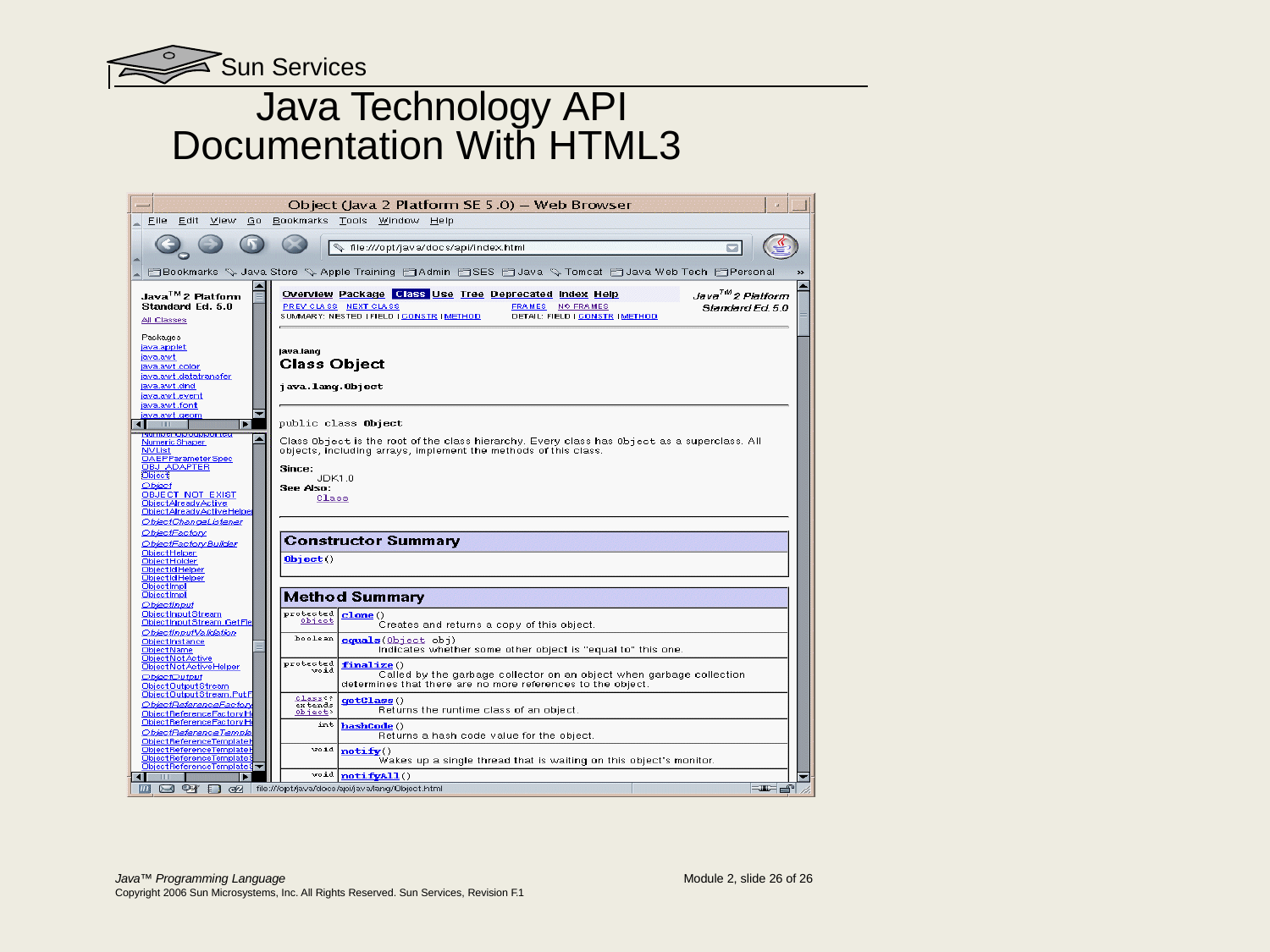

Sun Services

# Java Technology API

Documentation With HTML3

Java™ Programming Language
Copyright 2006 Sun Microsystems, Inc. All Rights Reserved. Sun Services, Revision F.1
Module 2, slide 26 of 26